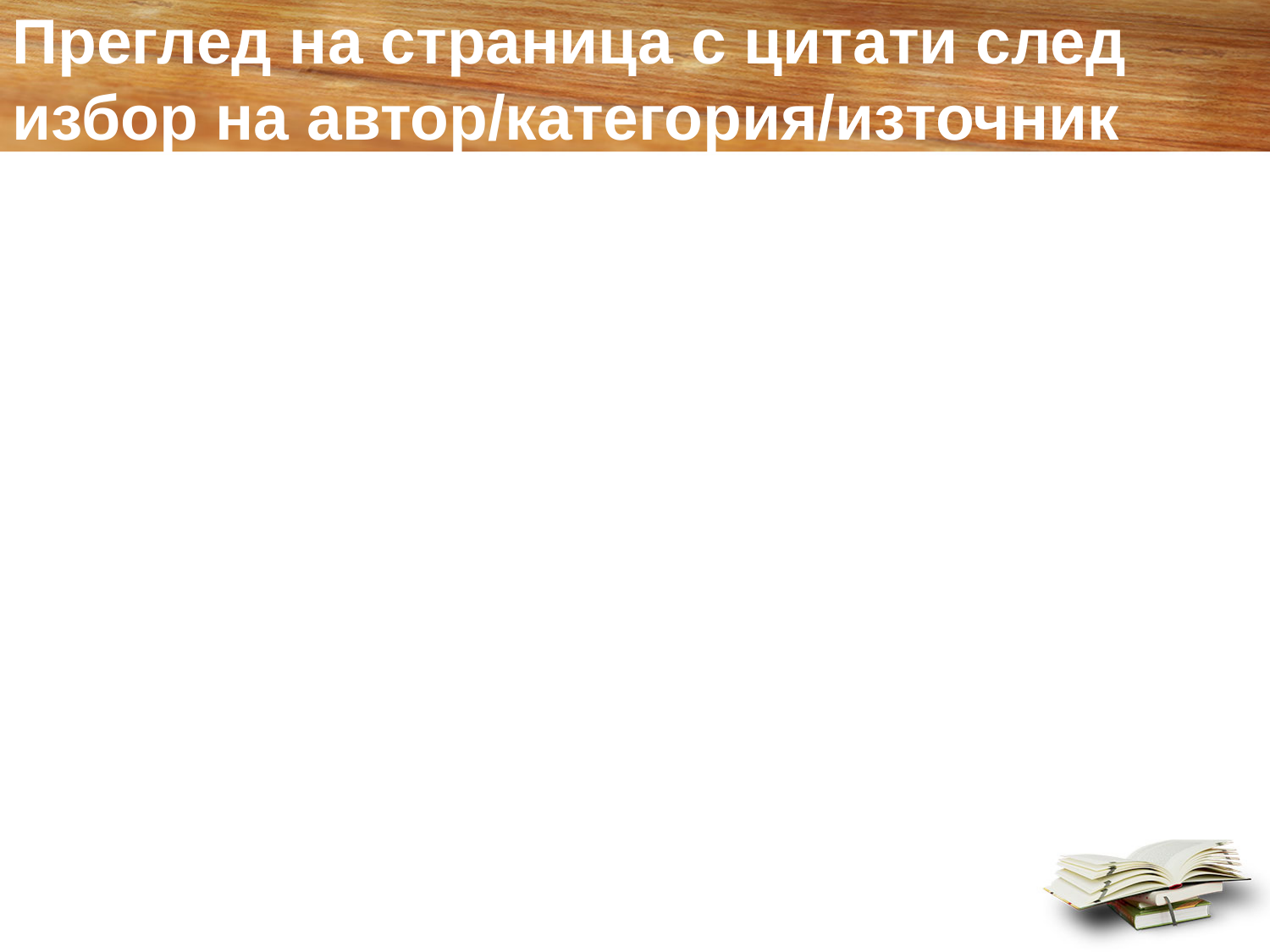

# Преглед на страница с цитати след избор на автор/категория/източник